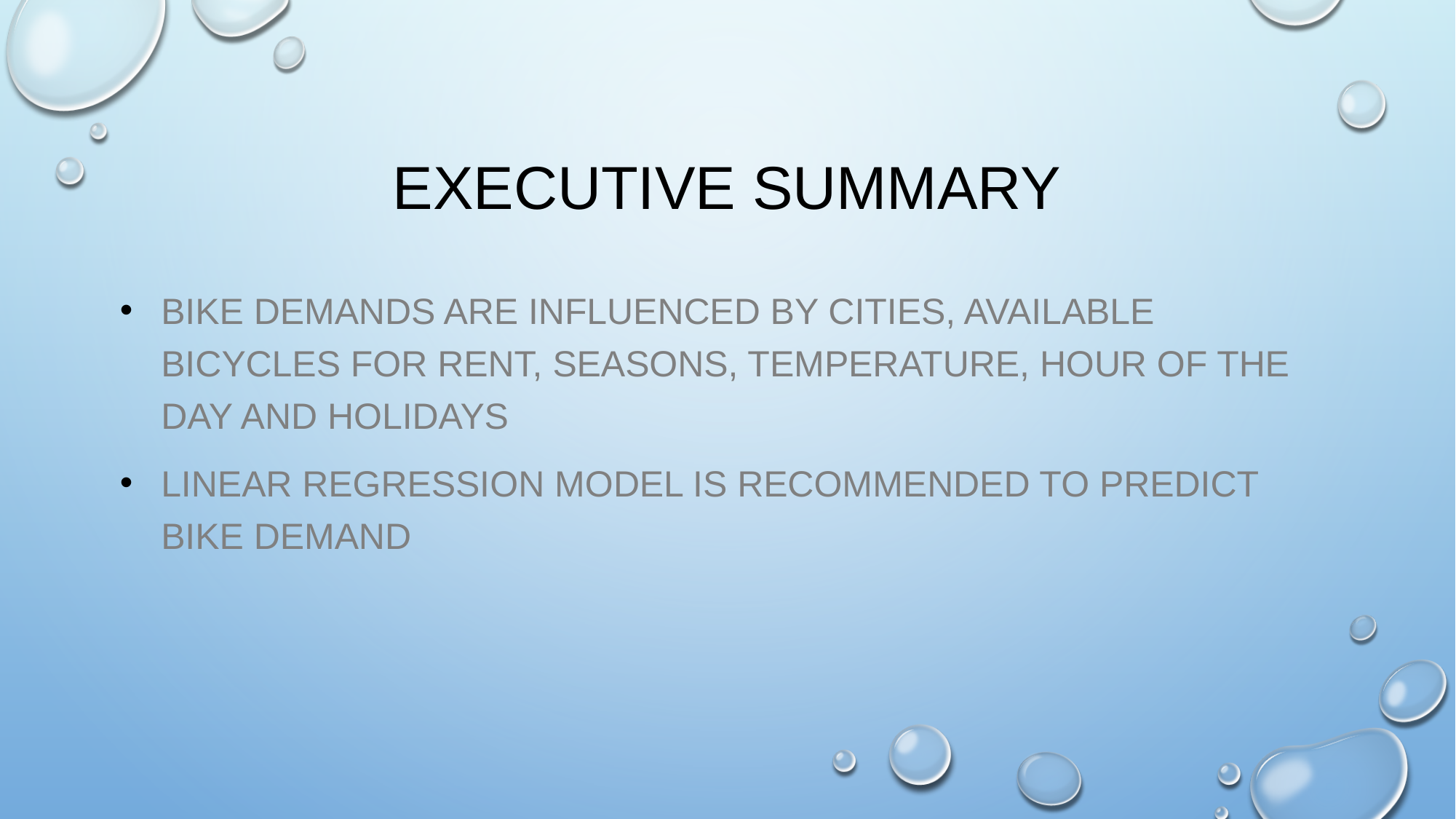

# EXECUTIVE SUMMARY
Bike demands are influenced by cities, available bicycles for rent, seasons, temperature, hour of the day and holidays
Linear regression model is recommended to predict bike demand